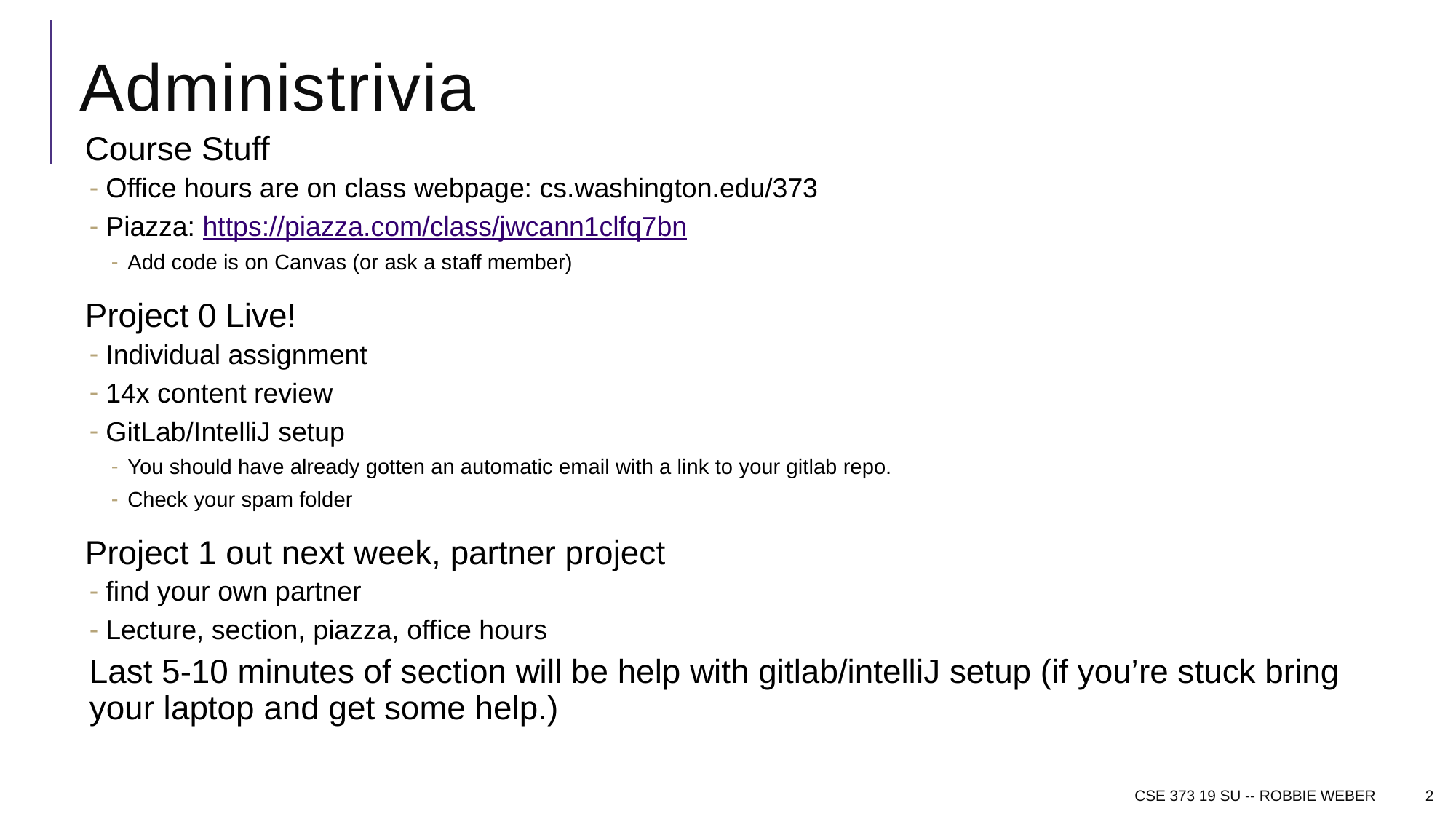

# Administrivia
Course Stuff
Office hours are on class webpage: cs.washington.edu/373
Piazza: https://piazza.com/class/jwcann1clfq7bn
Add code is on Canvas (or ask a staff member)
Project 0 Live!
Individual assignment
14x content review
GitLab/IntelliJ setup
You should have already gotten an automatic email with a link to your gitlab repo.
Check your spam folder
Project 1 out next week, partner project
find your own partner
Lecture, section, piazza, office hours
Last 5-10 minutes of section will be help with gitlab/intelliJ setup (if you’re stuck bring your laptop and get some help.)
CSE 373 19 Su -- Robbie Weber
2